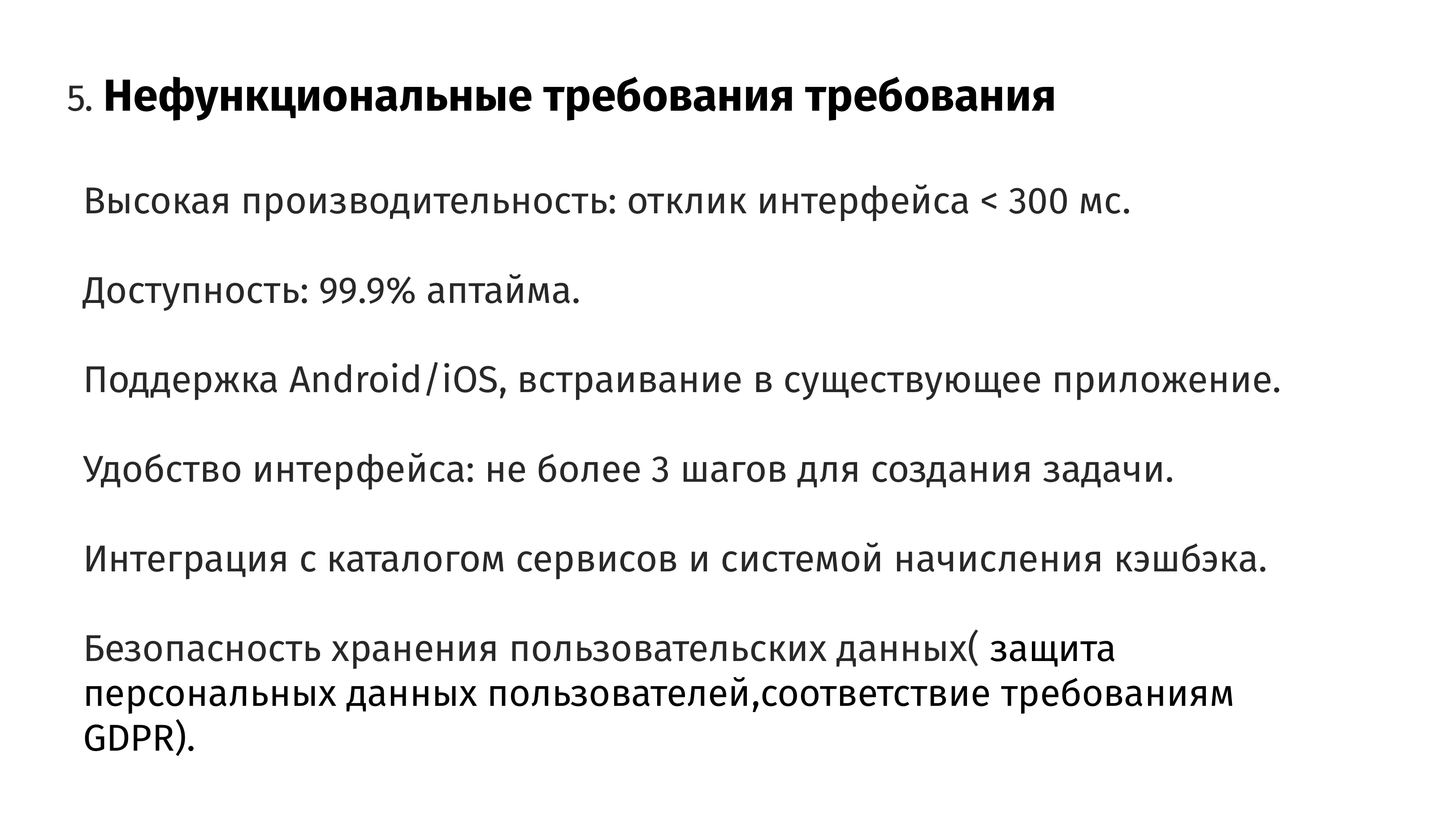

5. Нефункциональные требования требования
# Высокая производительность: отклик интерфейса < 300 мс. Доступность: 99.9% аптайма. Поддержка Android/iOS, встраивание в существующее приложение. Удобство интерфейса: не более 3 шагов для создания задачи. Интеграция с каталогом сервисов и системой начисления кэшбэка. Безопасность хранения пользовательских данных( защита персональных данных пользователей,соответствие требованиям GDPR).